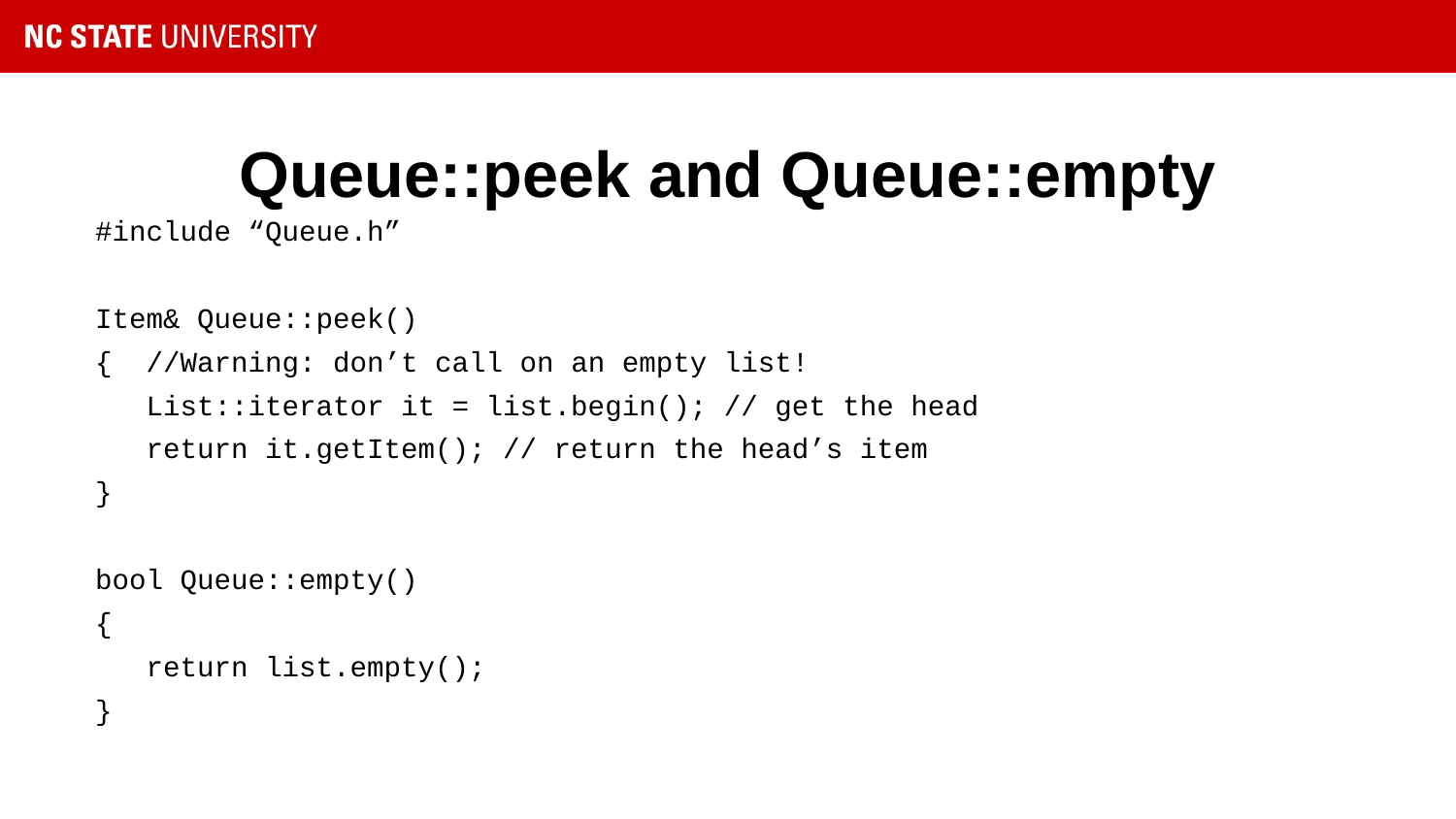

# Queue::peek and Queue::empty
#include “Queue.h”

Item& Queue::peek()
{  //Warning: don’t call on an empty list!
   List::iterator it = list.begin(); // get the head
   return it.getItem(); // return the head’s item
}

bool Queue::empty()
{
   return list.empty();
}